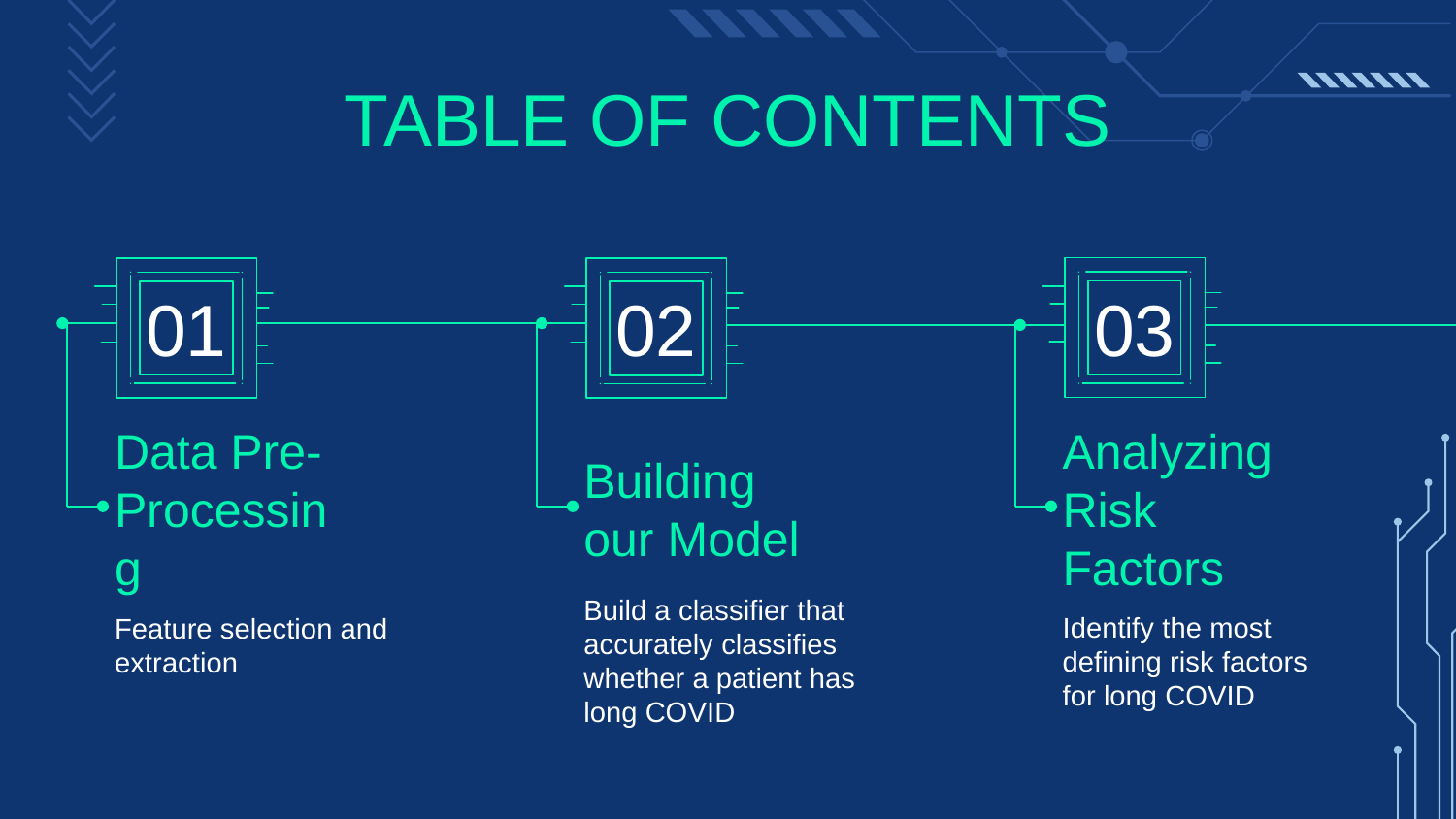

# TABLE OF CONTENTS
01
02
03
Data Pre-
Processing
Building our Model
Analyzing Risk Factors
Build a classifier that accurately classifies whether a patient has long COVID
Identify the most defining risk factors for long COVID
Feature selection and extraction